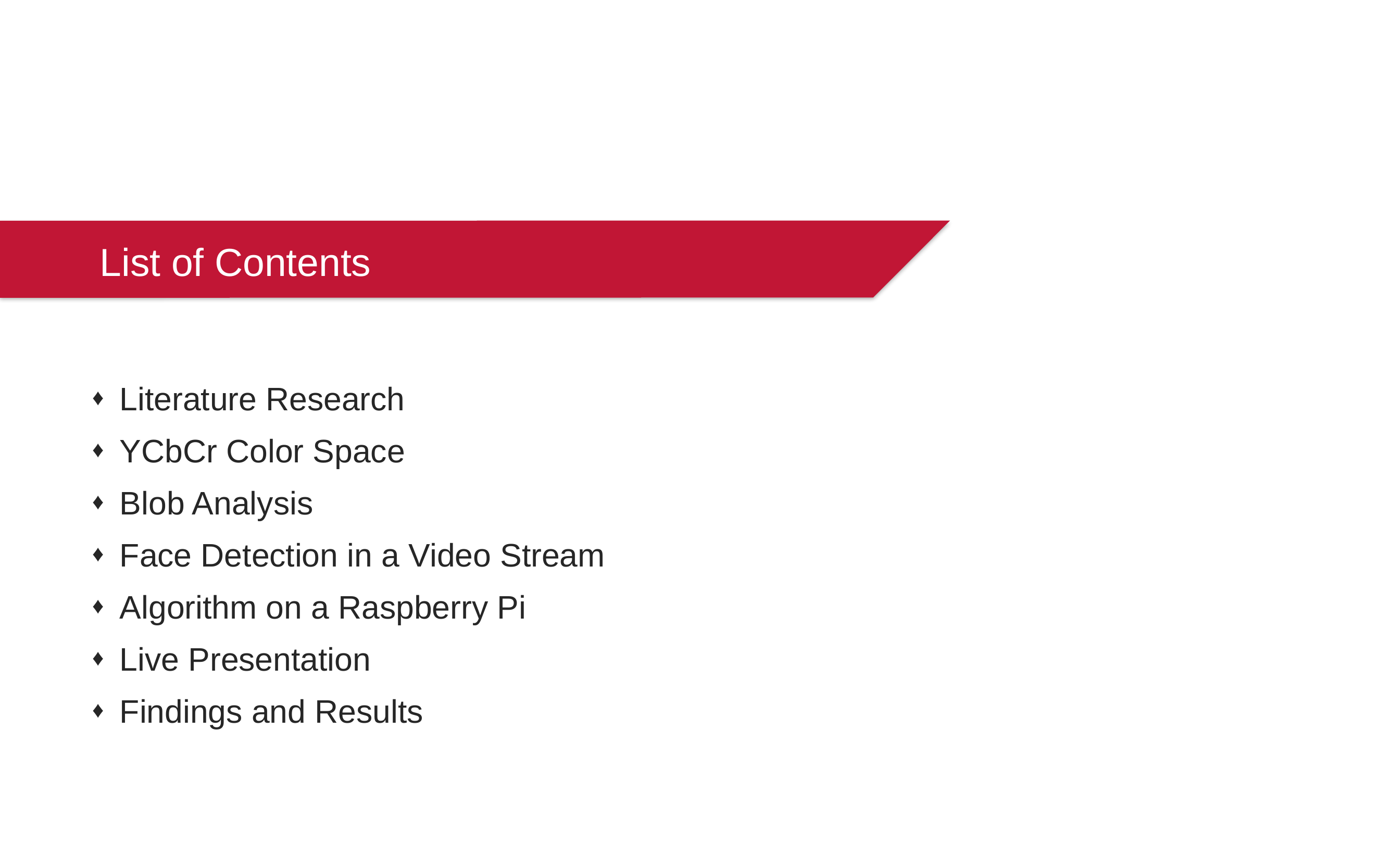

List of Contents

Literature Research
YCbCr Color Space
Blob Analysis
Face Detection in a Video Stream
Algorithm on a Raspberry Pi
Live Presentation
Findings and Results